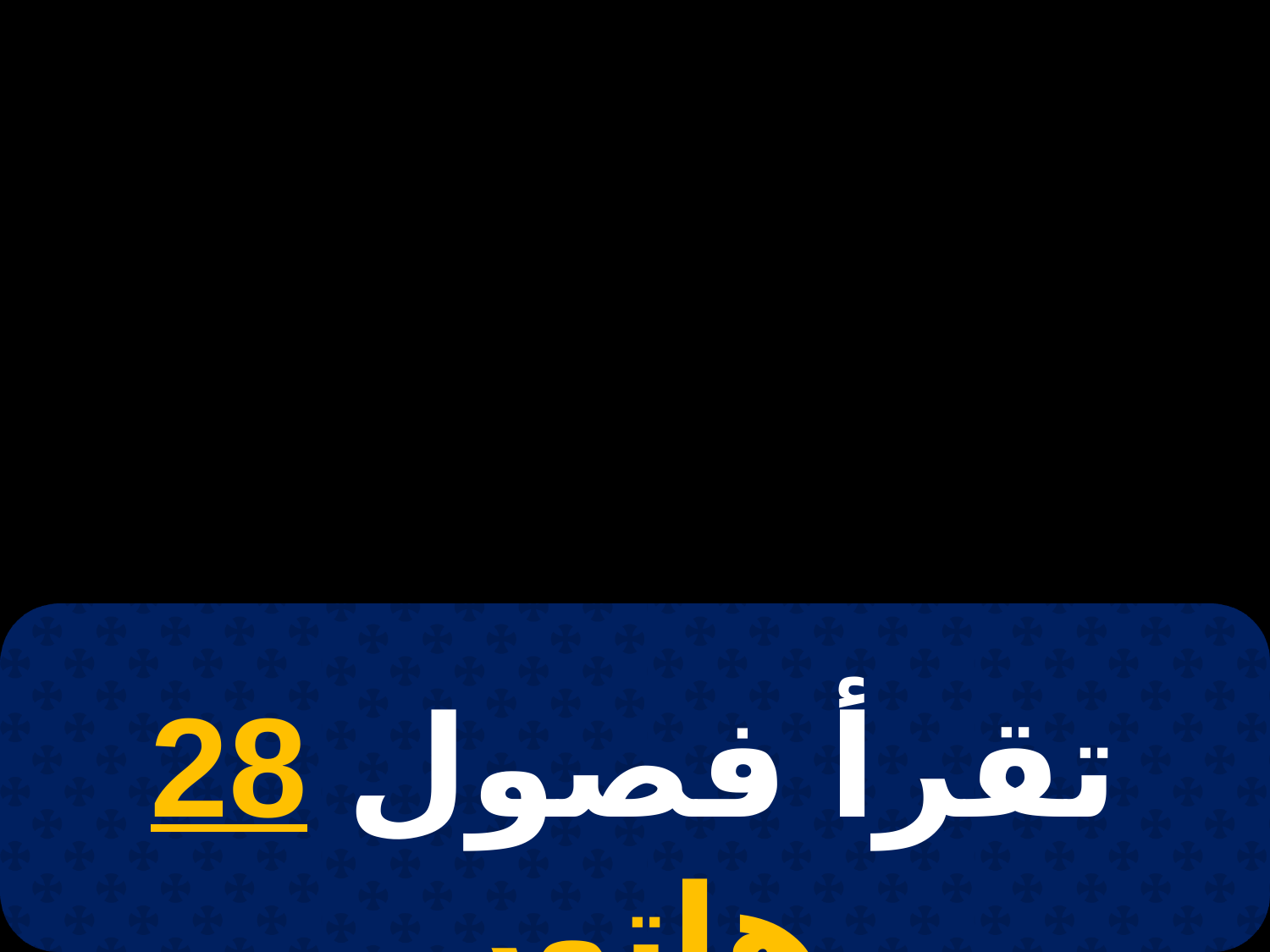

# 5 برمهات
تقرأ فصول 28 هاتور